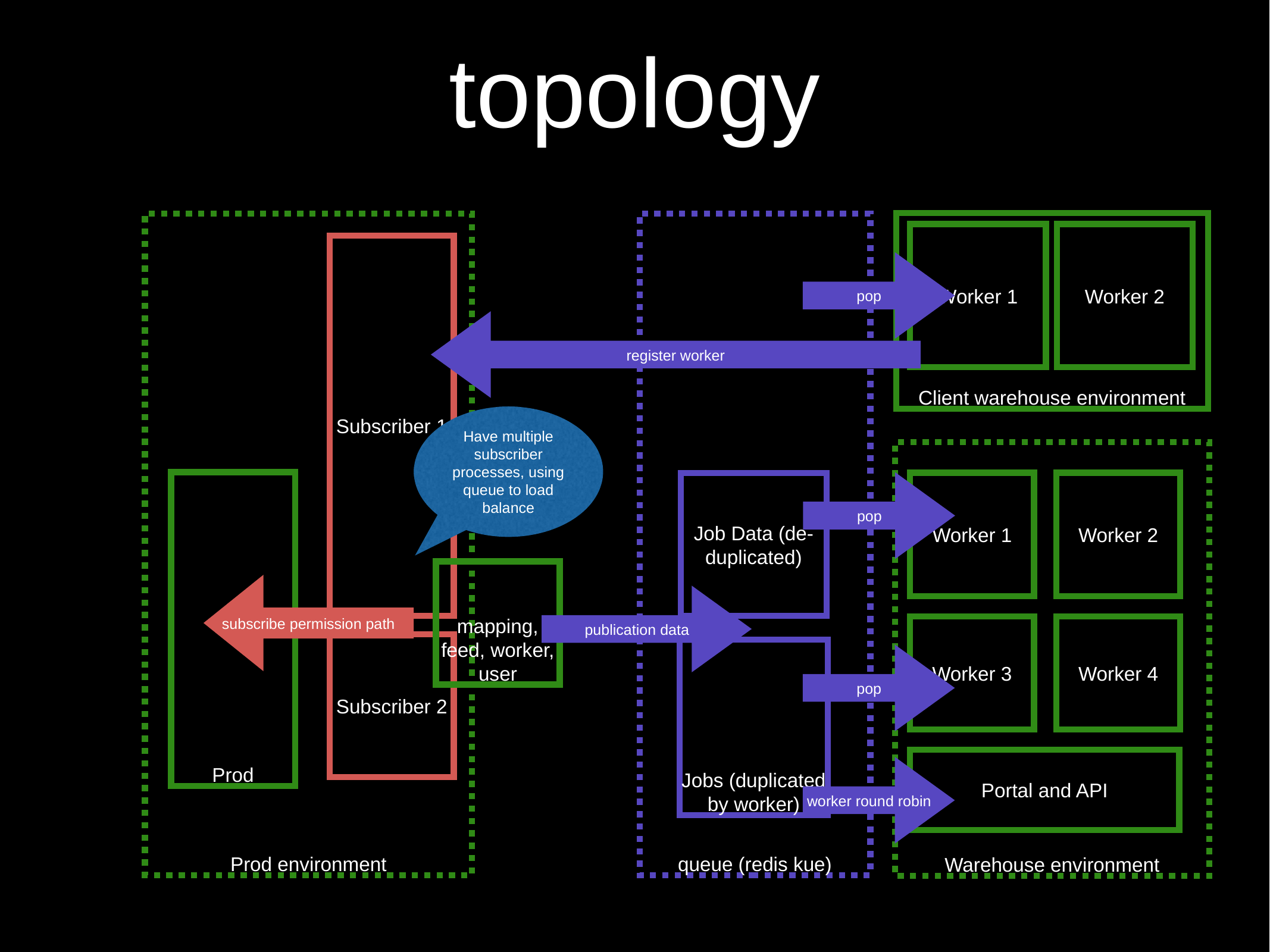

# topology
Client warehouse environment
Prod environment
queue (redis kue)
Worker 1
Worker 2
Subscriber 1
pop
register worker
Have multiple subscriber processes, using queue to load balance
Warehouse environment
Prod
pop
Job Data (de-duplicated)
Worker 1
Worker 2
mapping, feed, worker, user
subscribe permission path
publication data
Worker 3
Worker 4
Subscriber 2
Jobs (duplicated by worker)
pop
Portal and API
worker round robin